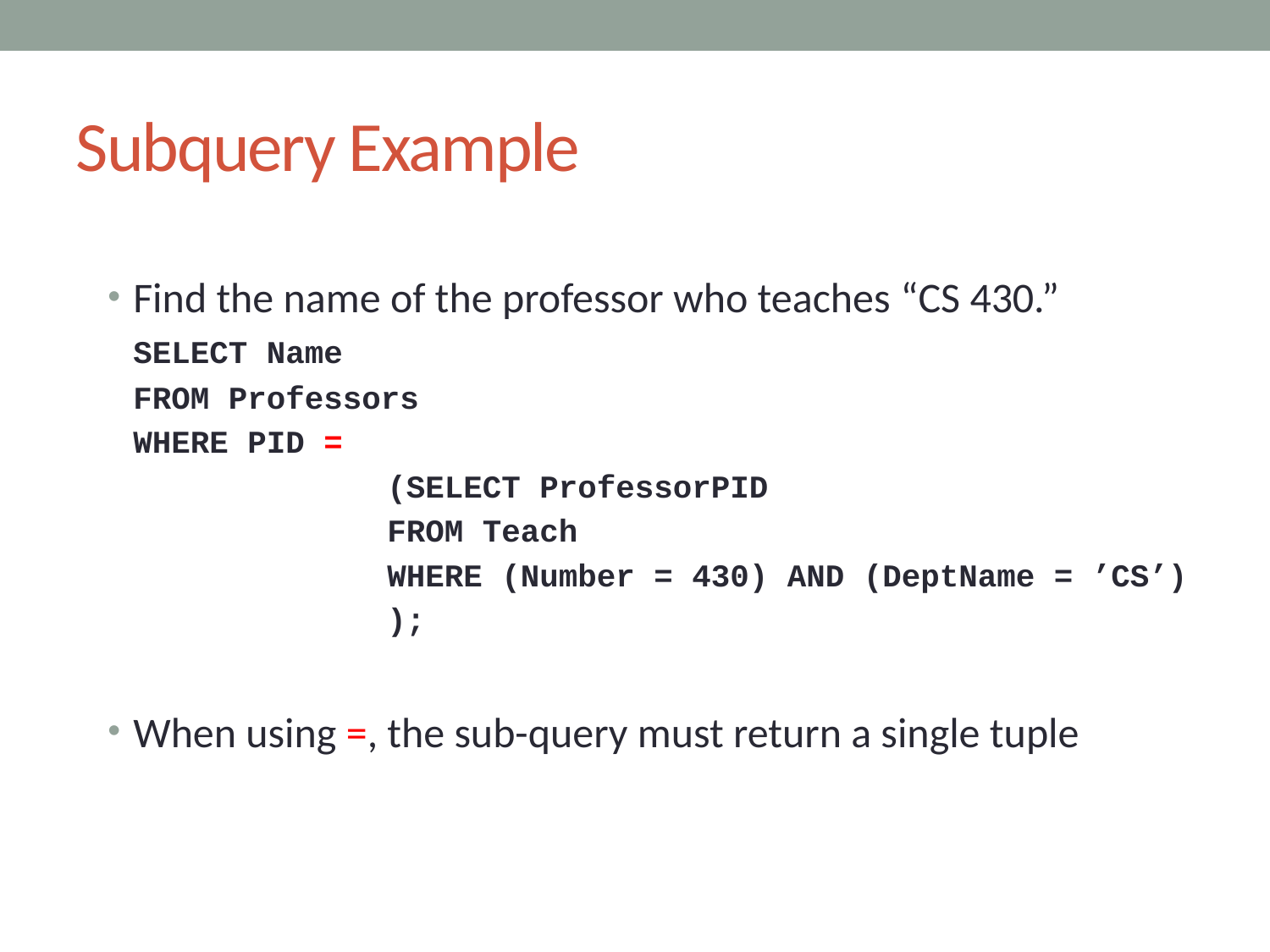

# Subquery Example
Find the name of the professor who teaches “CS 430.”
	SELECT Name
	FROM Professors
	WHERE PID =
			(SELECT ProfessorPID
			FROM Teach
			WHERE (Number = 430) AND (DeptName = ’CS’)
			);

When using =, the sub-query must return a single tuple